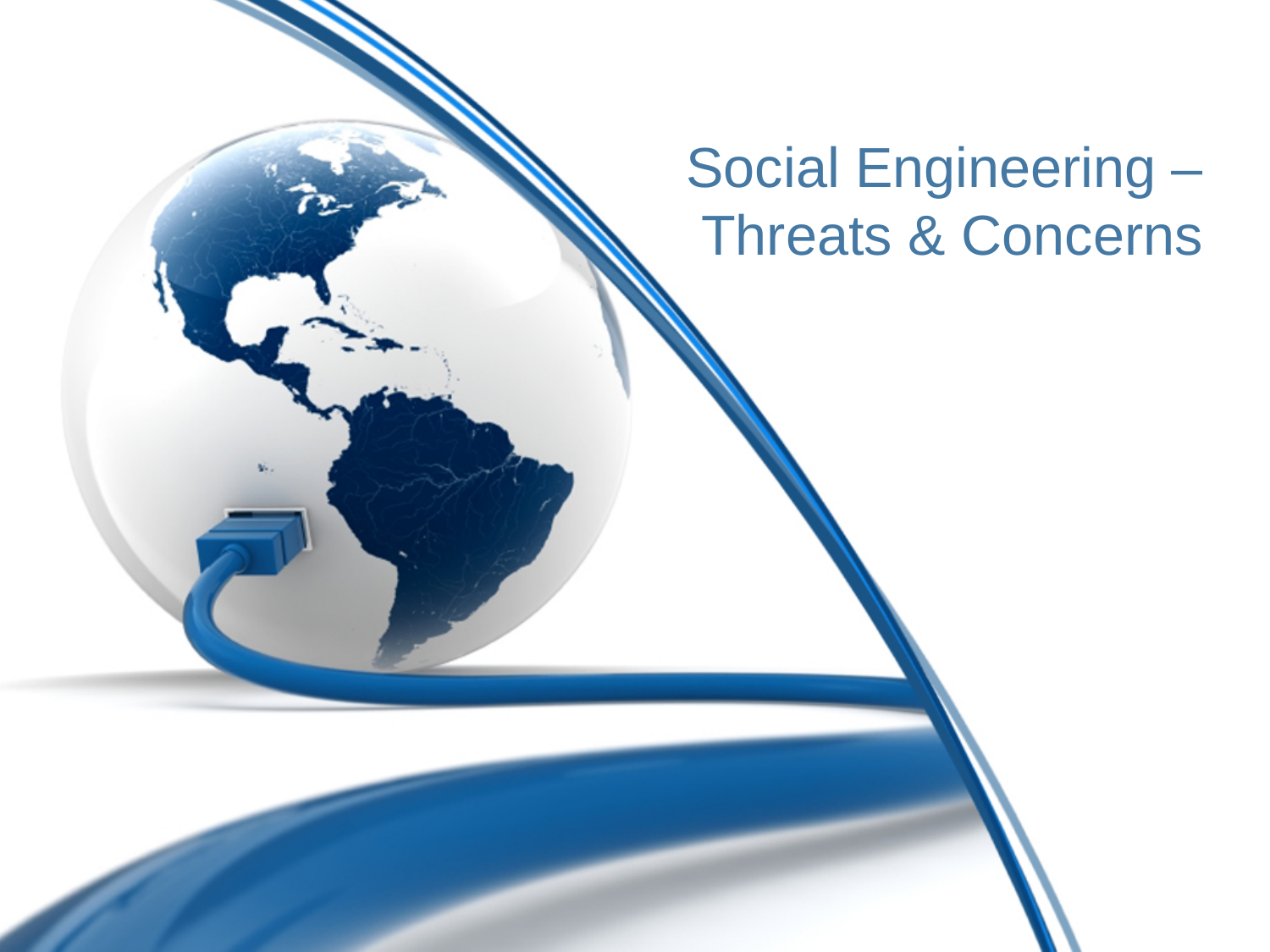

# Social Engineering – Threats & Concerns